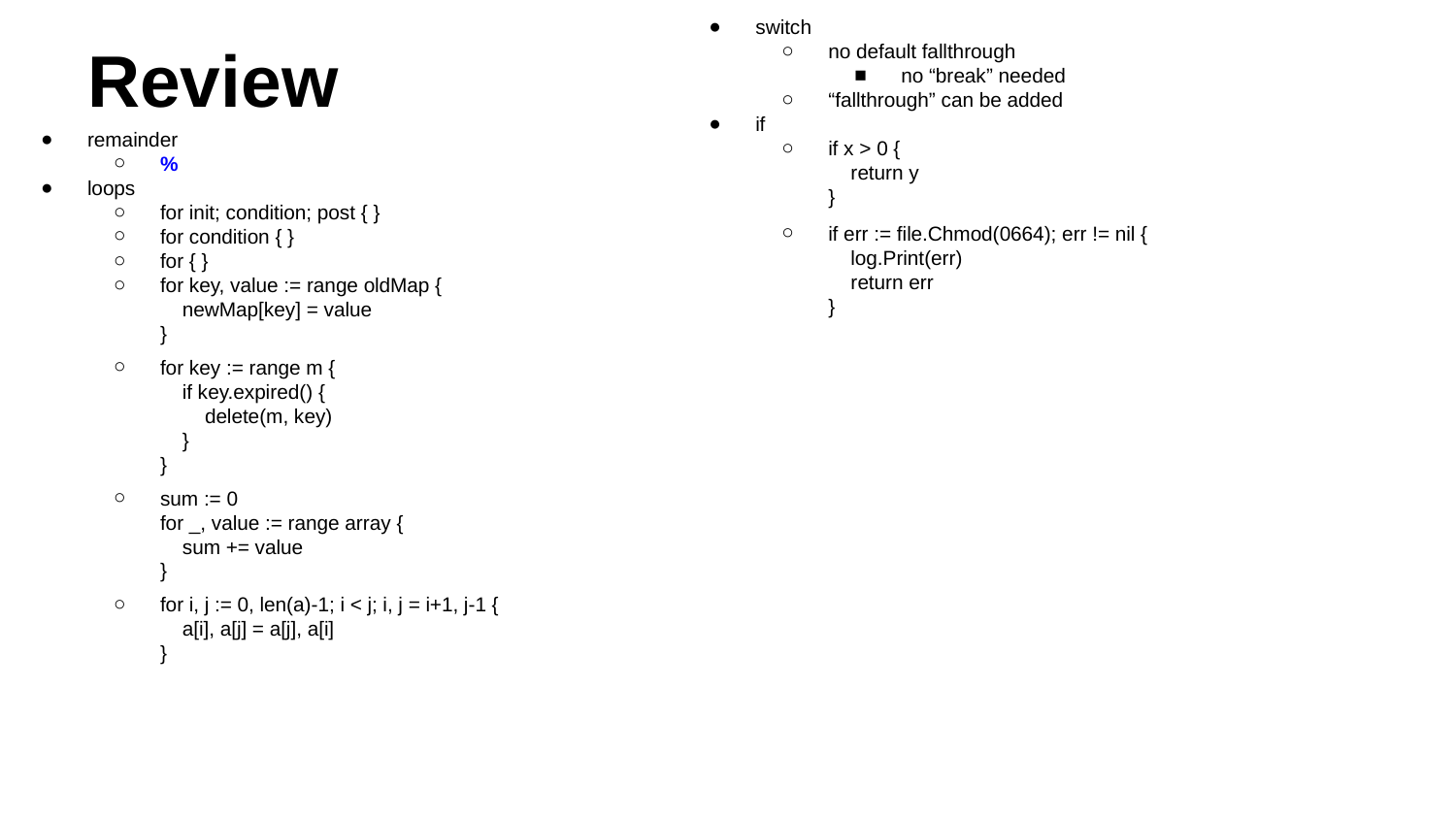

# Review
switch
no default fallthrough
no “break” needed
“fallthrough” can be added
if
if x > 0 {
    return y
}
if err := file.Chmod(0664); err != nil {
    log.Print(err)
    return err
}
remainder
%
loops
for init; condition; post { }
for condition { }
for { }
for key, value := range oldMap {
    newMap[key] = value
}
for key := range m {
    if key.expired() {
        delete(m, key)
    }
}
sum := 0
for _, value := range array {
    sum += value
}
for i, j := 0, len(a)-1; i < j; i, j = i+1, j-1 {
    a[i], a[j] = a[j], a[i]
}